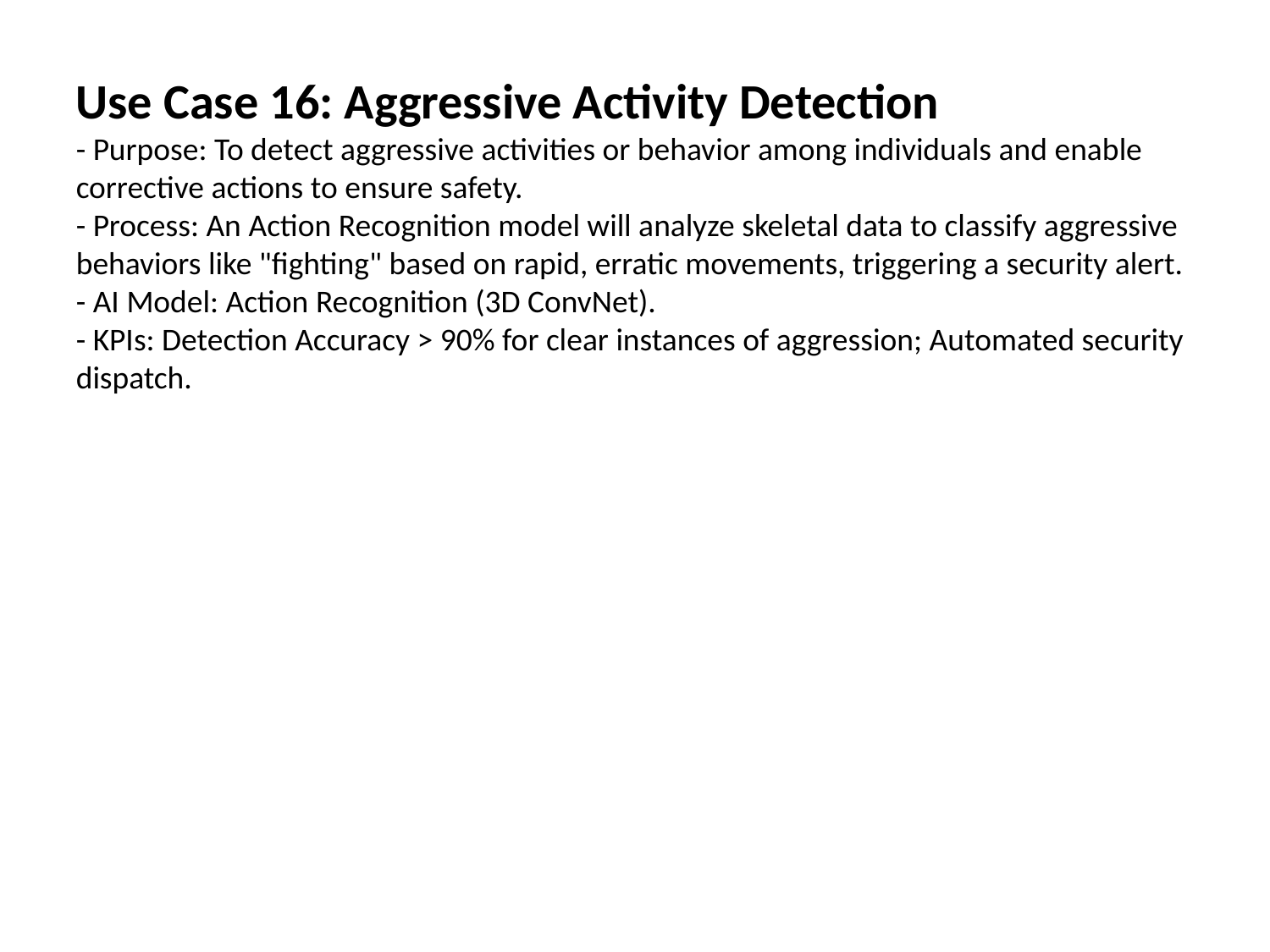

Use Case 16: Aggressive Activity Detection
- Purpose: To detect aggressive activities or behavior among individuals and enable corrective actions to ensure safety.
- Process: An Action Recognition model will analyze skeletal data to classify aggressive behaviors like "fighting" based on rapid, erratic movements, triggering a security alert.
- AI Model: Action Recognition (3D ConvNet).
- KPIs: Detection Accuracy > 90% for clear instances of aggression; Automated security dispatch.